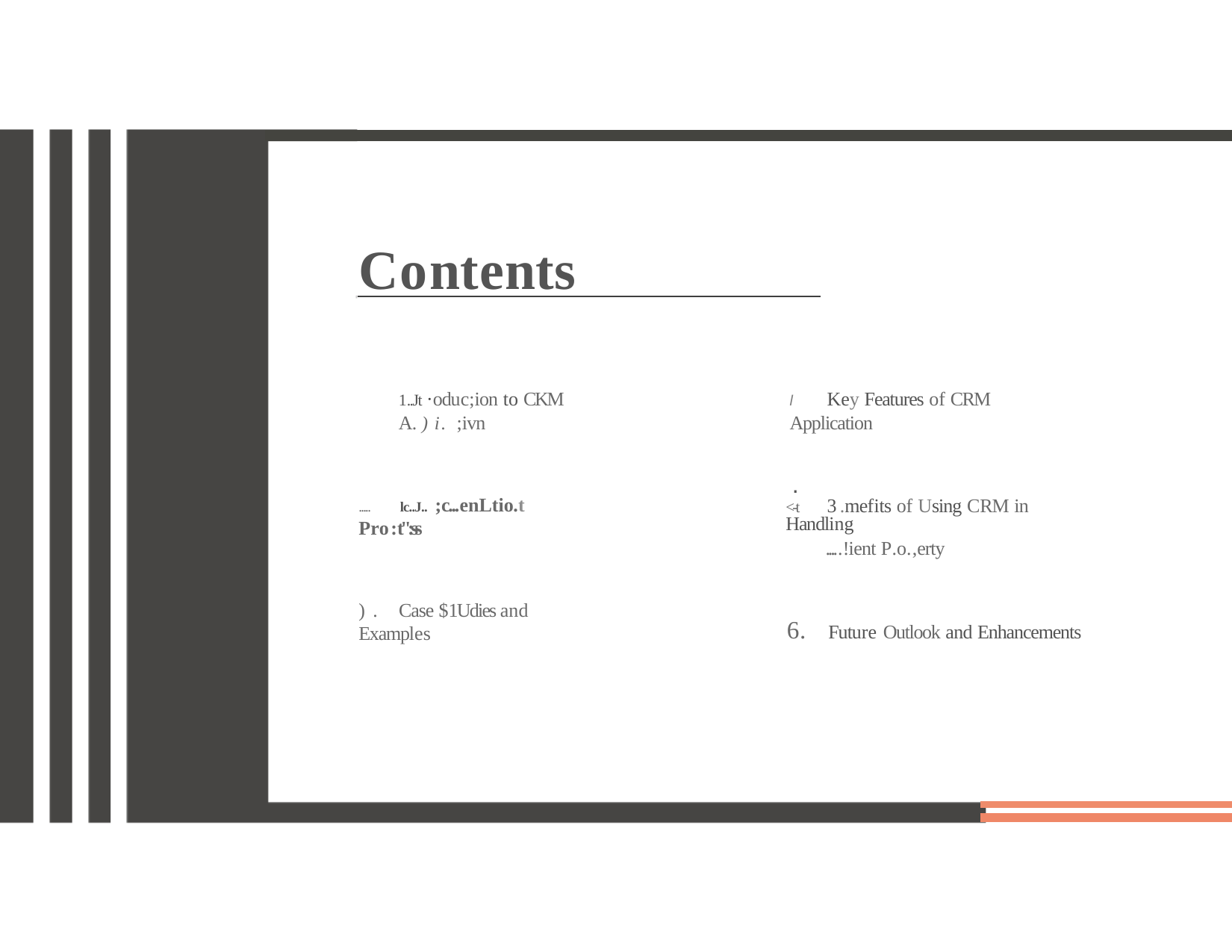

Contents

1..Jt ·oduc;ion to CKM A. )i.  ;ivn
l	Key Features of CRM Application
.
<-t	3.mefits of Using CRM in Handling
.....!ient P.o.,erty

6.	Future Outlook and Enhancements
.....	lc..J..  ;c...enLtio.t Pro:t":ss
).	Case $1Udies and Examples